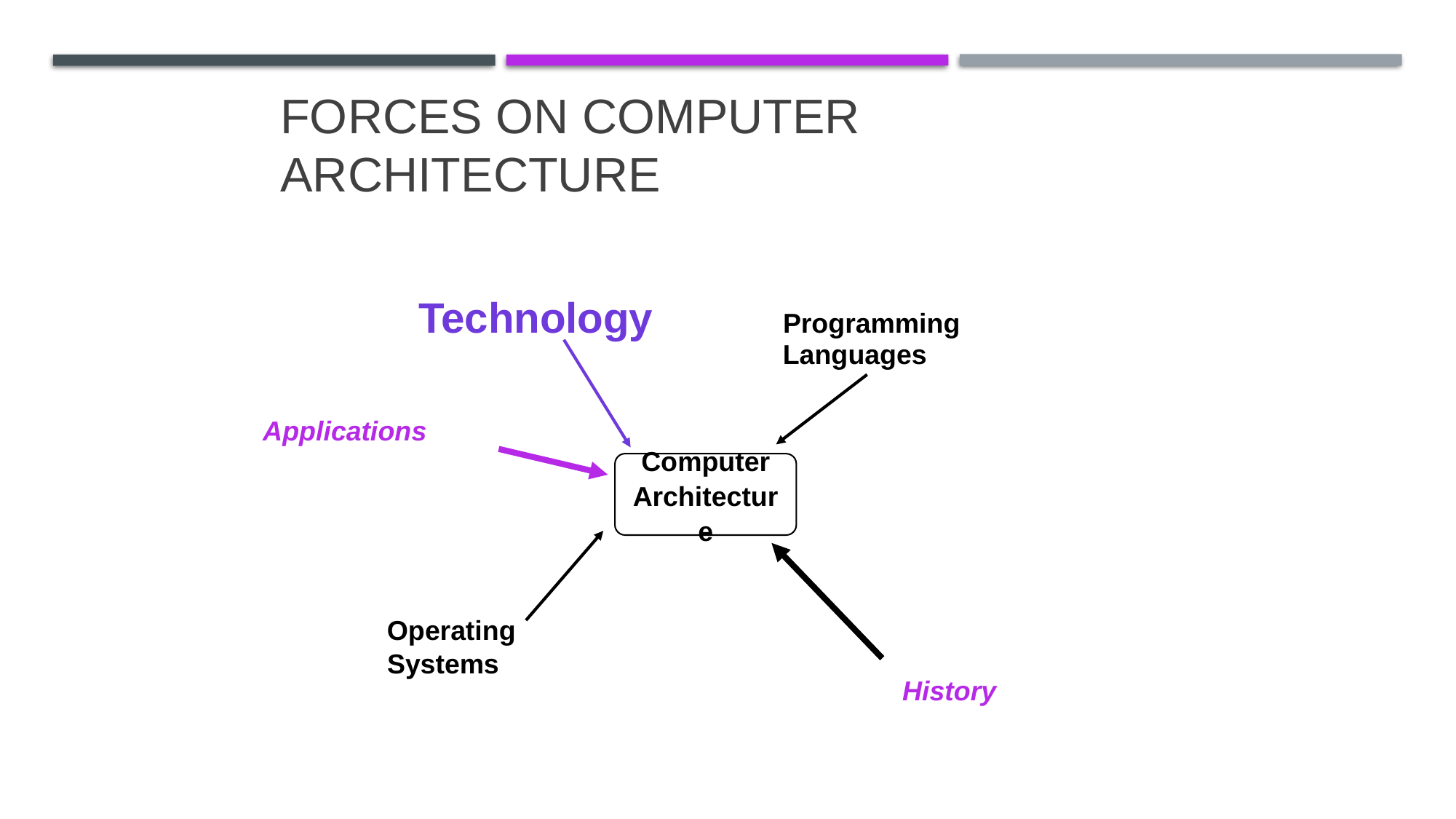

# Forces on Computer Architecture
Technology
Programming
Languages

Applications

Computer
Architecture

Operating
Systems
History